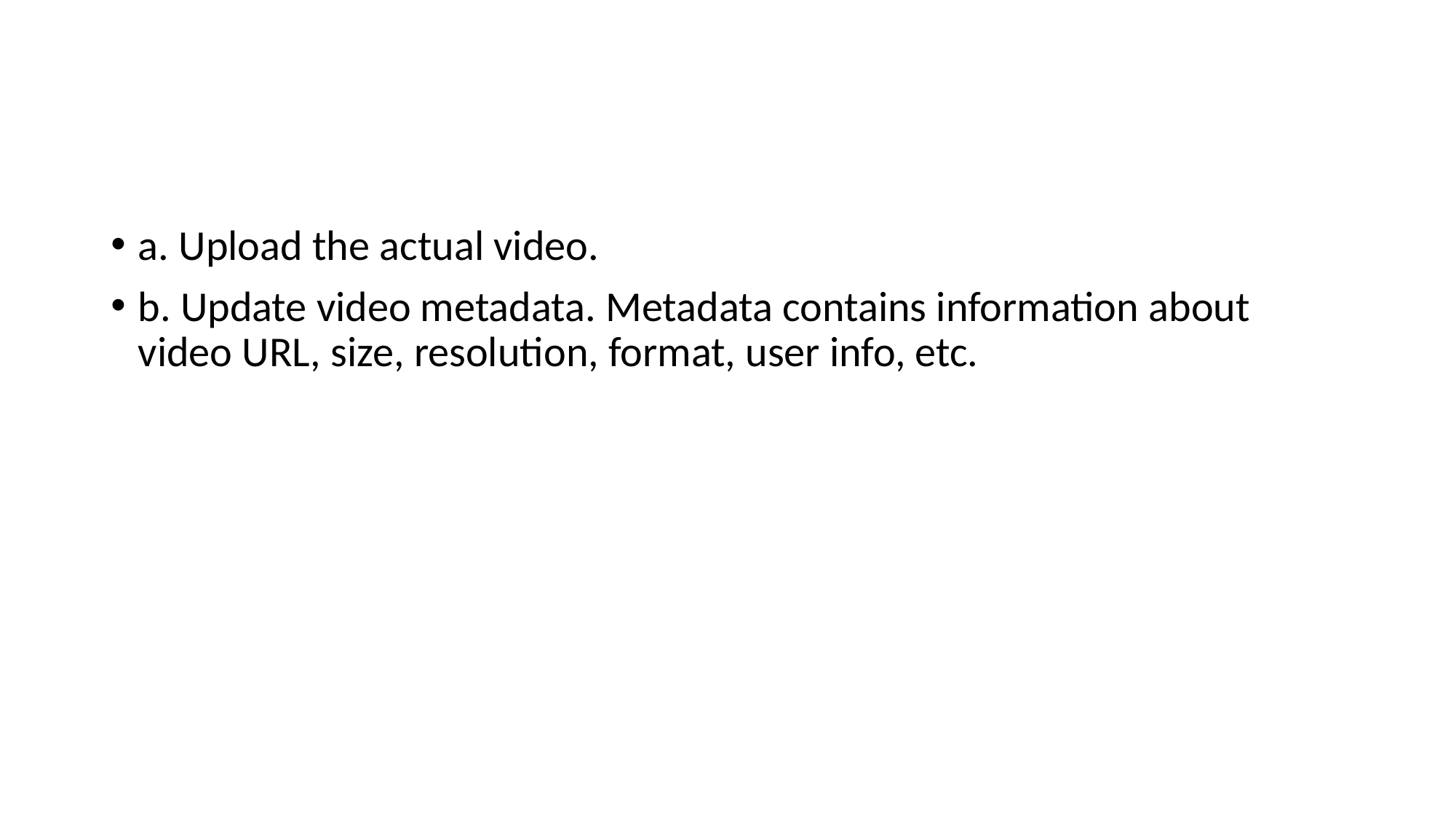

a. Upload the actual video.
b. Update video metadata. Metadata contains information about video URL, size, resolution, format, user info, etc.